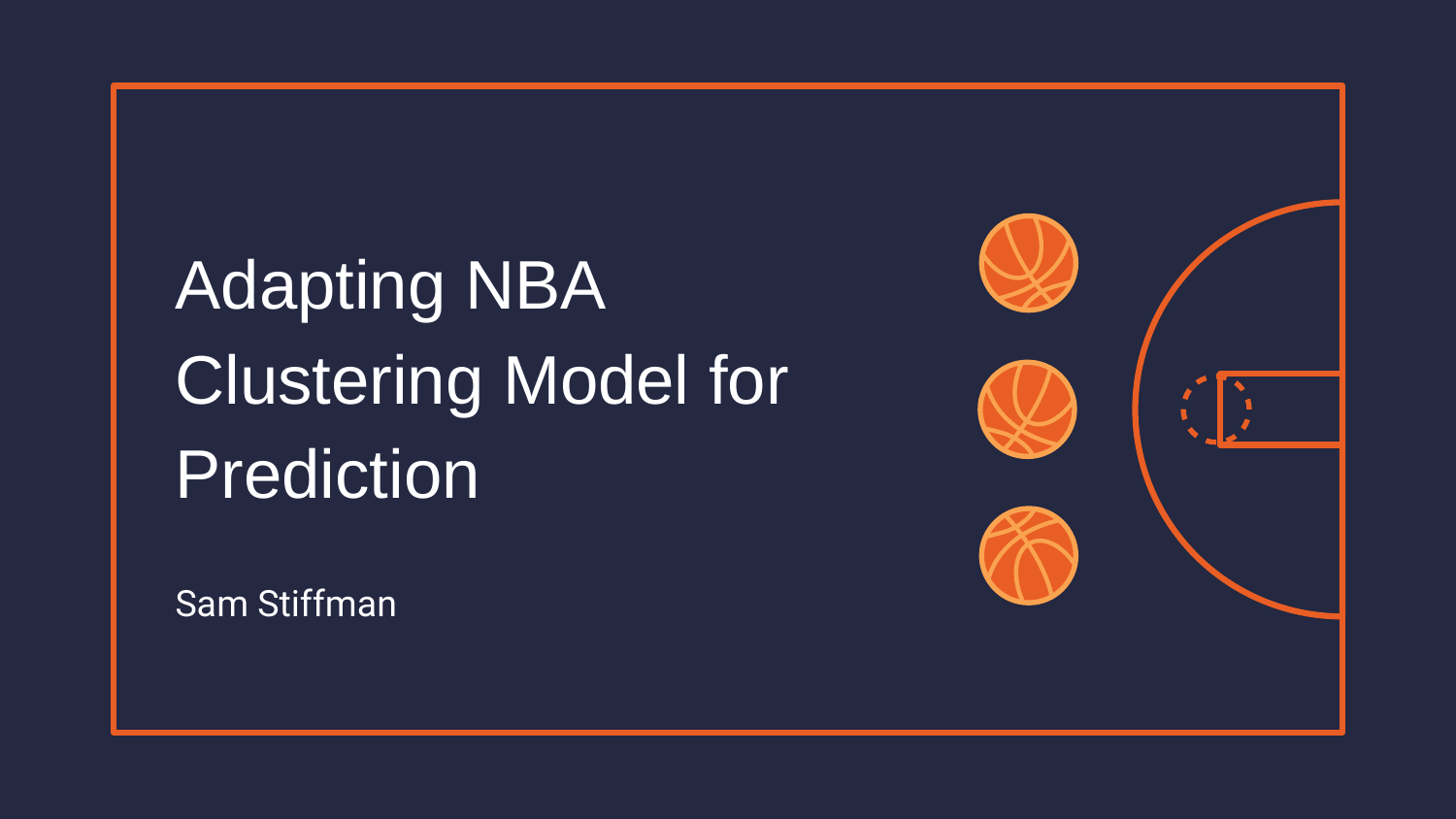

# Adapting NBA Clustering Model for Prediction

Sam Stiffman